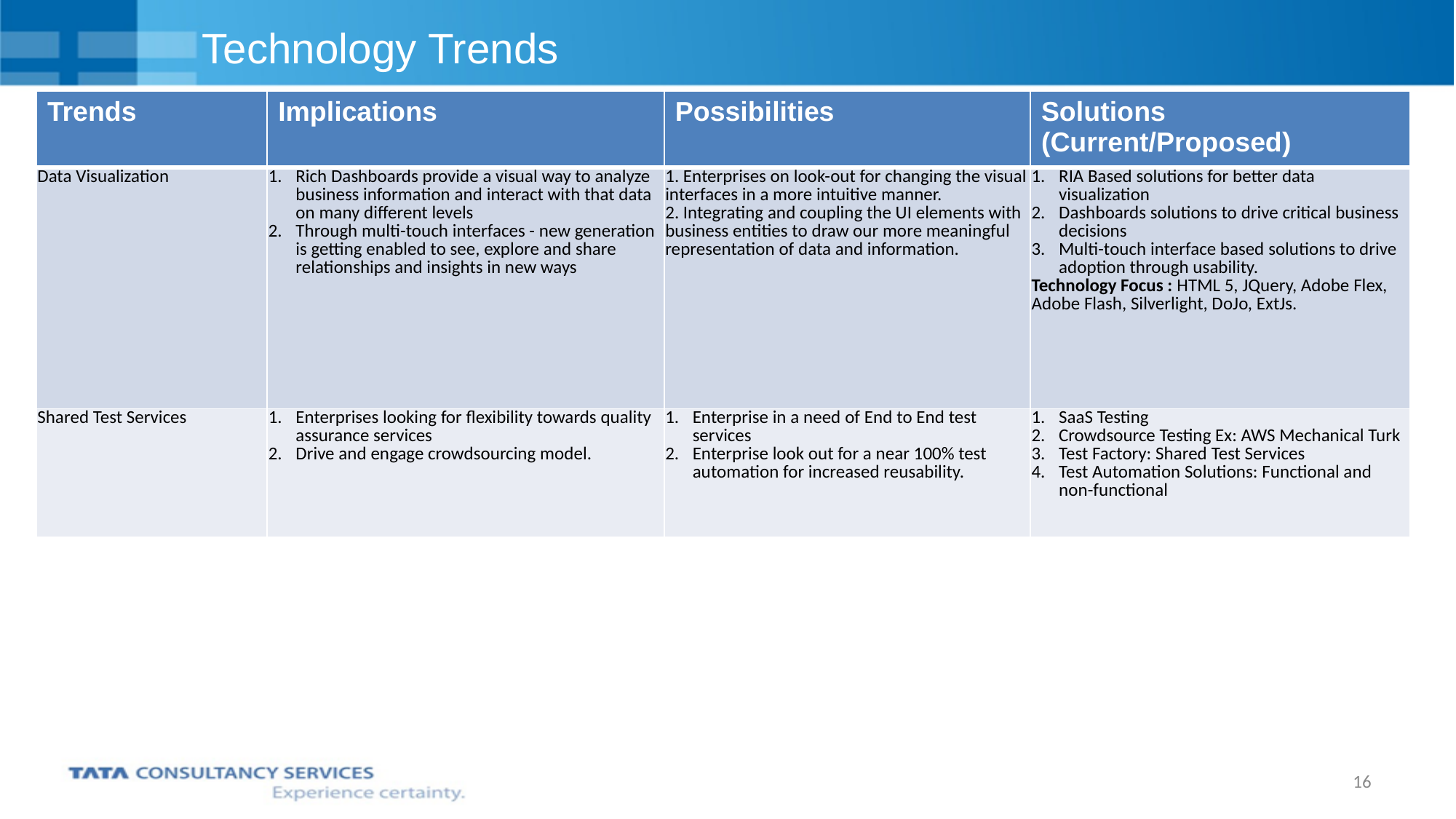

# Technology Trends
| Trends | Implications | Possibilities | Solutions (Current/Proposed) |
| --- | --- | --- | --- |
| Data Visualization | Rich Dashboards provide a visual way to analyze business information and interact with that data on many different levels Through multi-touch interfaces - new generation is getting enabled to see, explore and share relationships and insights in new ways | 1. Enterprises on look-out for changing the visual interfaces in a more intuitive manner. 2. Integrating and coupling the UI elements with business entities to draw our more meaningful representation of data and information. | RIA Based solutions for better data visualization Dashboards solutions to drive critical business decisions Multi-touch interface based solutions to drive adoption through usability. Technology Focus : HTML 5, JQuery, Adobe Flex, Adobe Flash, Silverlight, DoJo, ExtJs. |
| Shared Test Services | Enterprises looking for flexibility towards quality assurance services Drive and engage crowdsourcing model. | Enterprise in a need of End to End test services Enterprise look out for a near 100% test automation for increased reusability. | SaaS Testing Crowdsource Testing Ex: AWS Mechanical Turk Test Factory: Shared Test Services Test Automation Solutions: Functional and non-functional |
16